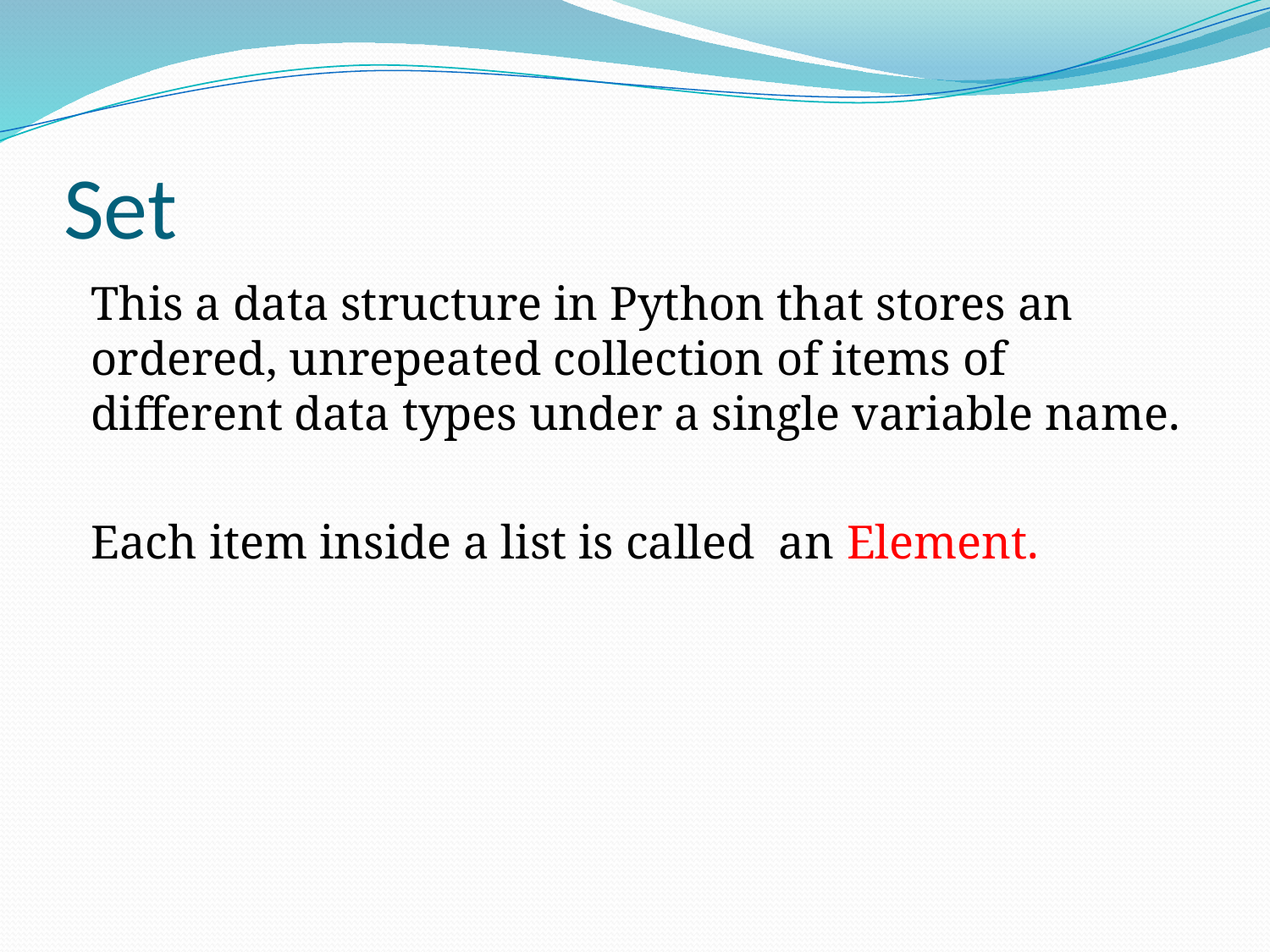

# Set
This a data structure in Python that stores an ordered, unrepeated collection of items of different data types under a single variable name.

Each item inside a list is called  an Element.